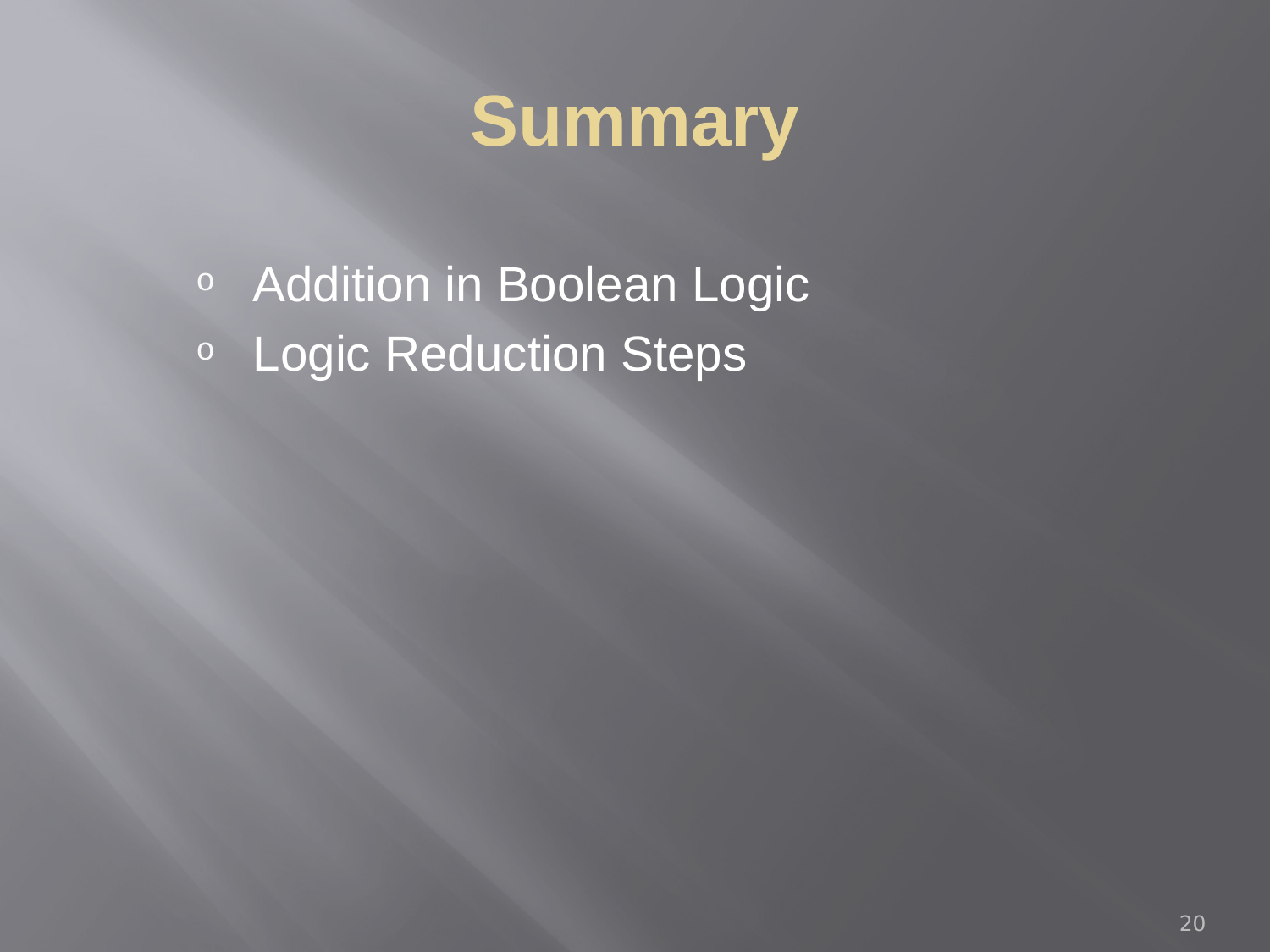

Summary
Addition in Boolean Logic
Logic Reduction Steps
20